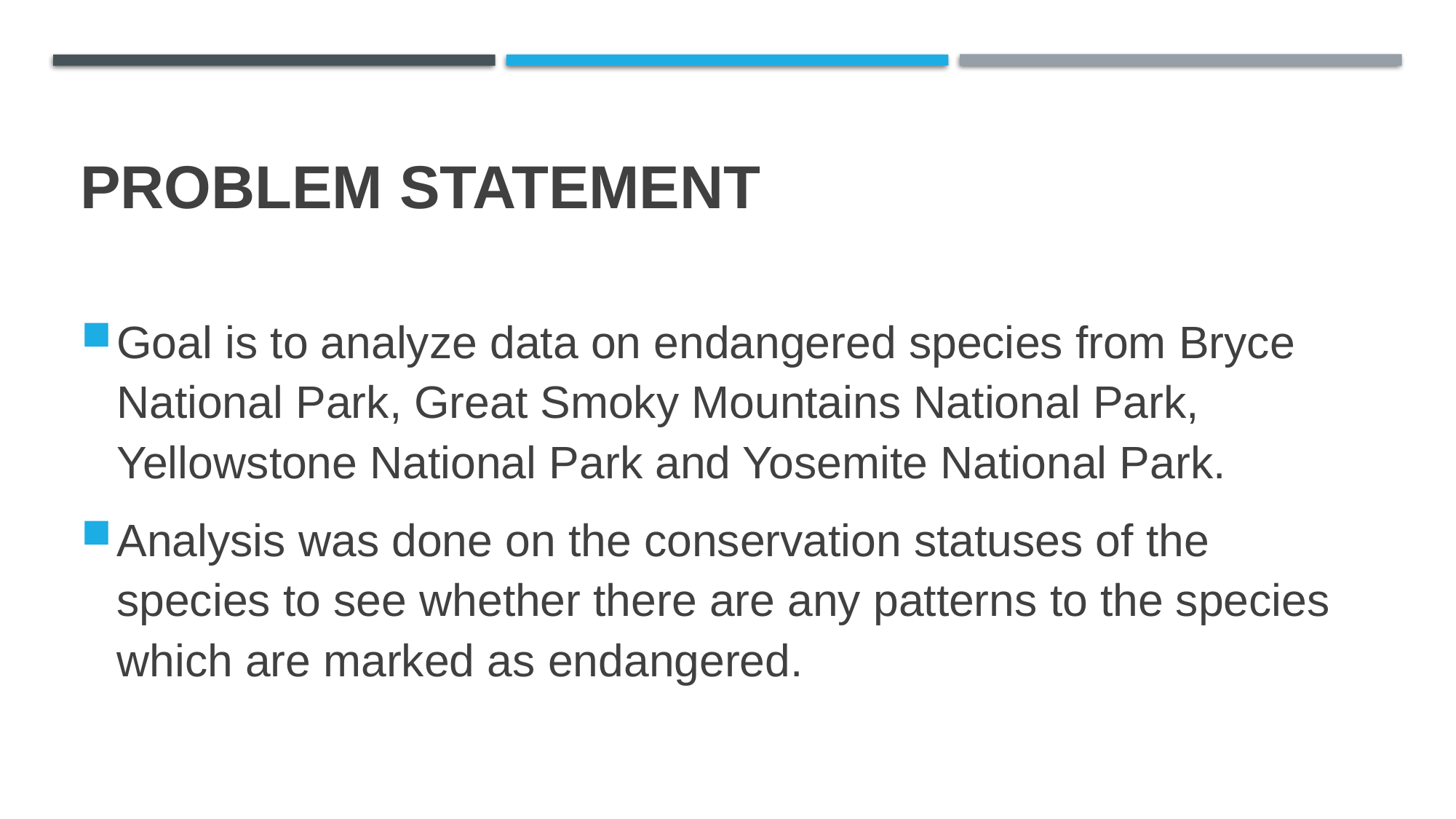

# Problem statement
Goal is to analyze data on endangered species from Bryce National Park, Great Smoky Mountains National Park, Yellowstone National Park and Yosemite National Park.
Analysis was done on the conservation statuses of the species to see whether there are any patterns to the species which are marked as endangered.